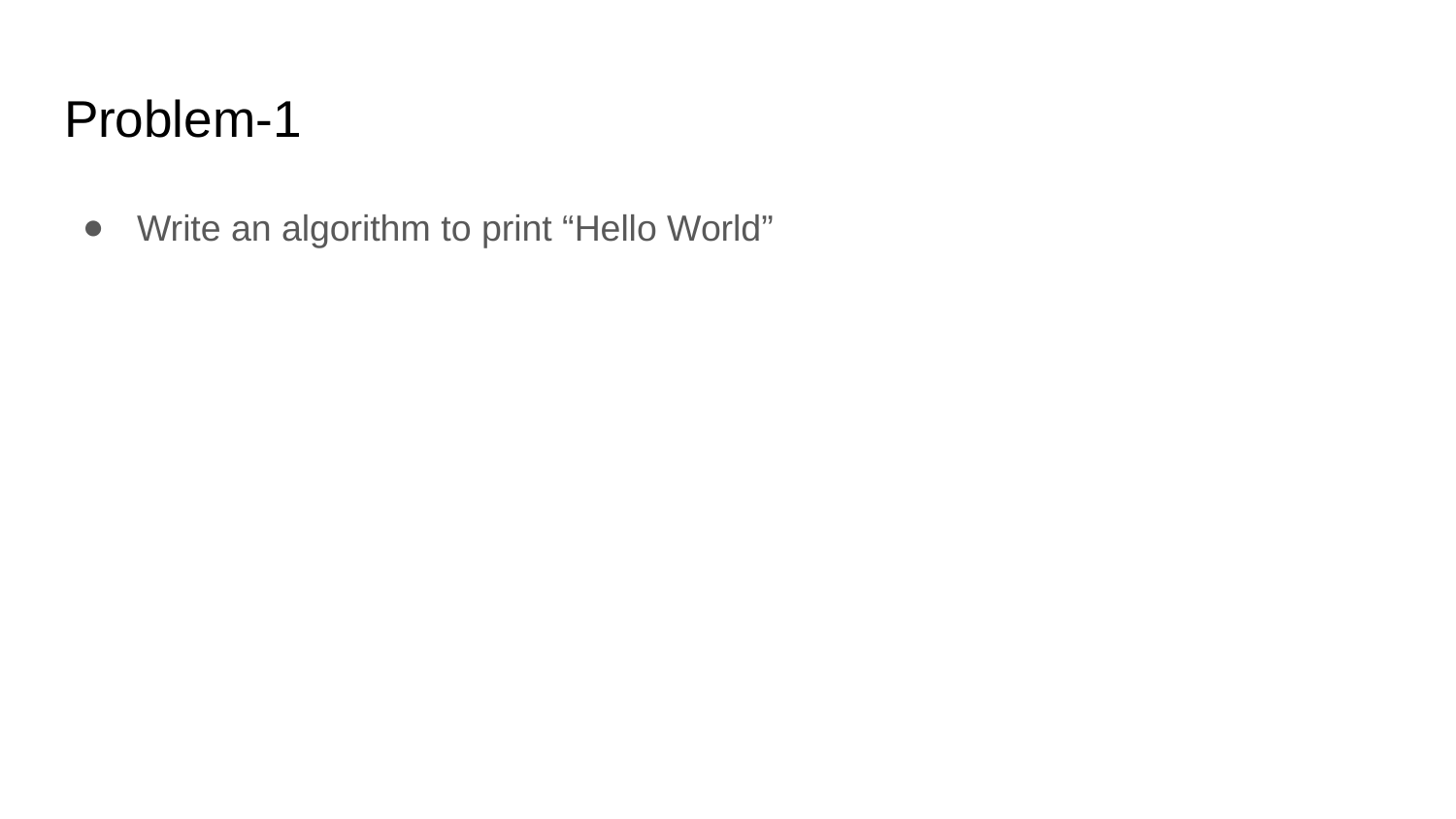

# Problem-1
Write an algorithm to print “Hello World”